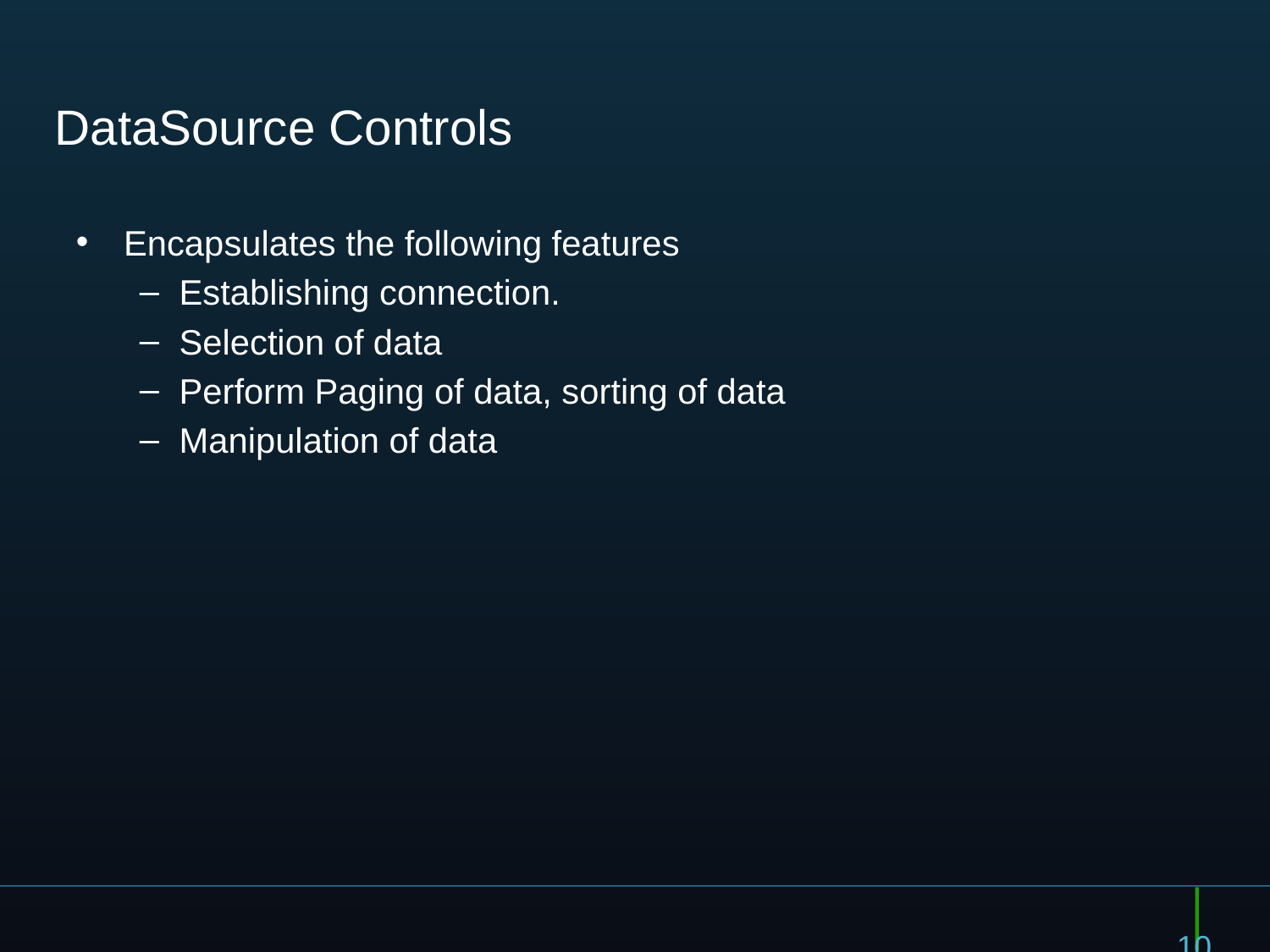

# DataSource Controls

Encapsulates the following features
Establishing connection.
Selection of data
Perform Paging of data, sorting of data
Manipulation of data

10